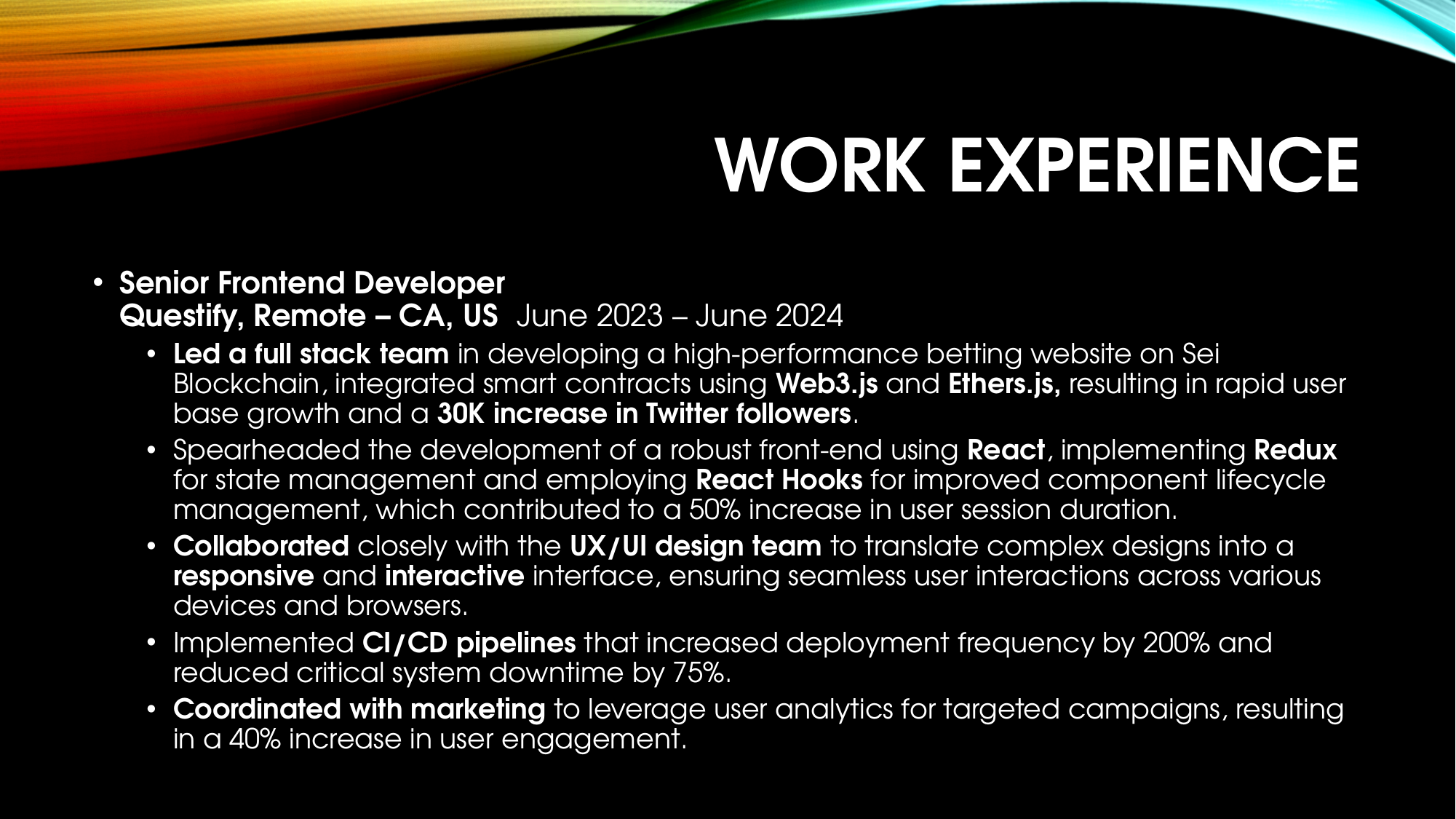

# Work Experience
Senior Frontend Developer
Questify, Remote – CA, US	June 2023 – June 2024
Led a full stack team in developing a high-performance betting website on Sei Blockchain, integrated smart contracts using Web3.js and Ethers.js, resulting in rapid user base growth and a 30K increase in Twitter followers.
Spearheaded the development of a robust front-end using React, implementing Redux for state management and employing React Hooks for improved component lifecycle management, which contributed to a 50% increase in user session duration.
Collaborated closely with the UX/UI design team to translate complex designs into a responsive and interactive interface, ensuring seamless user interactions across various devices and browsers.
Implemented CI/CD pipelines that increased deployment frequency by 200% and reduced critical system downtime by 75%.
Coordinated with marketing to leverage user analytics for targeted campaigns, resulting in a 40% increase in user engagement.